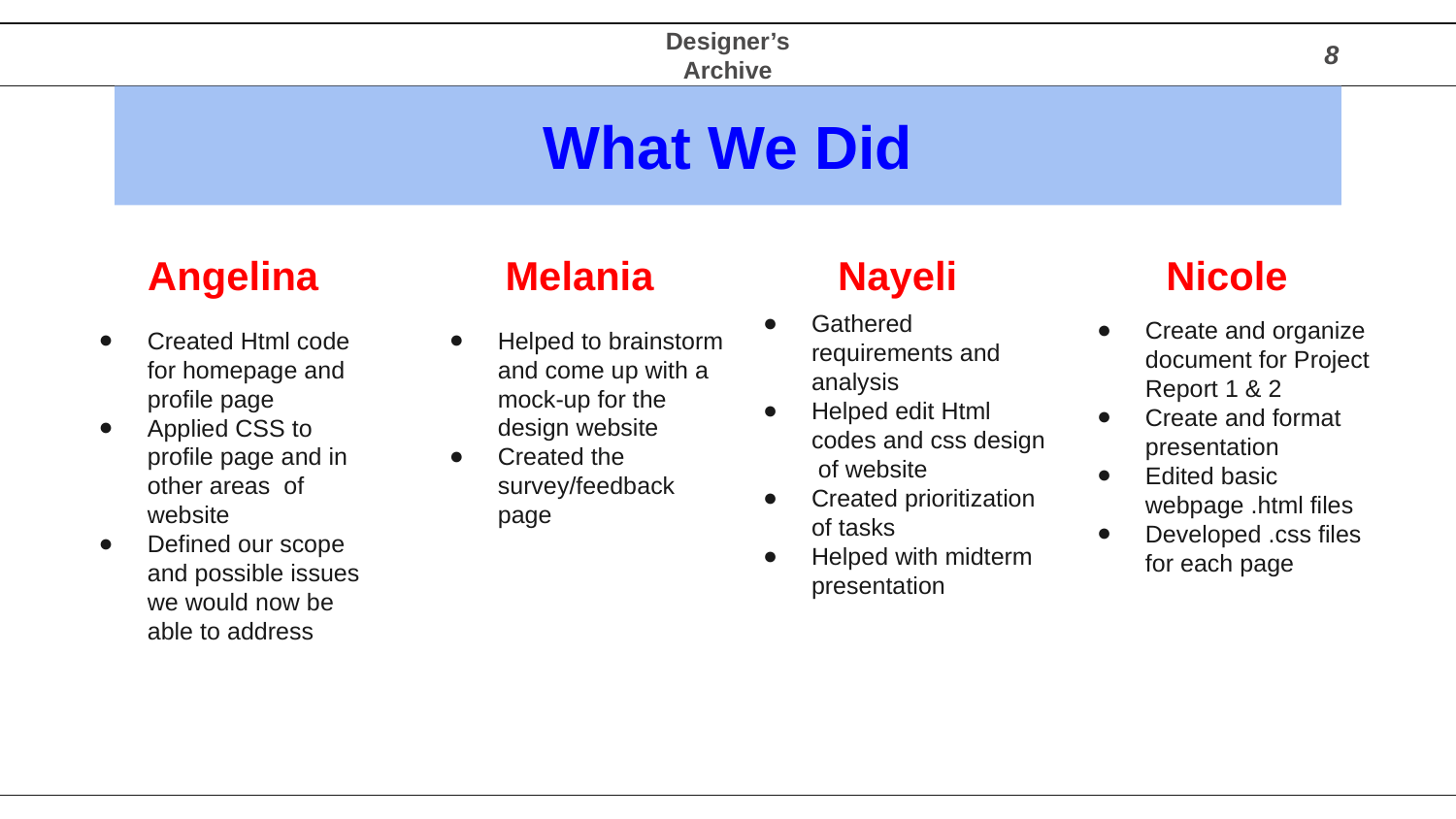

8
Designer’s Archive
# What We Did
Melania
Nicole
Angelina
Nayeli
Helped to brainstorm and come up with a mock-up for the design website
Created the survey/feedback page

Gathered requirements and analysis
Helped edit Html codes and css design  of website
Created prioritization of tasks
Helped with midterm presentation

Created Html code for homepage and profile page
Applied CSS to profile page and in other areas  of website
Defined our scope and possible issues we would now be able to address

Create and organize document for Project Report 1 & 2
Create and format presentation
Edited basic webpage .html files
Developed .css files for each page